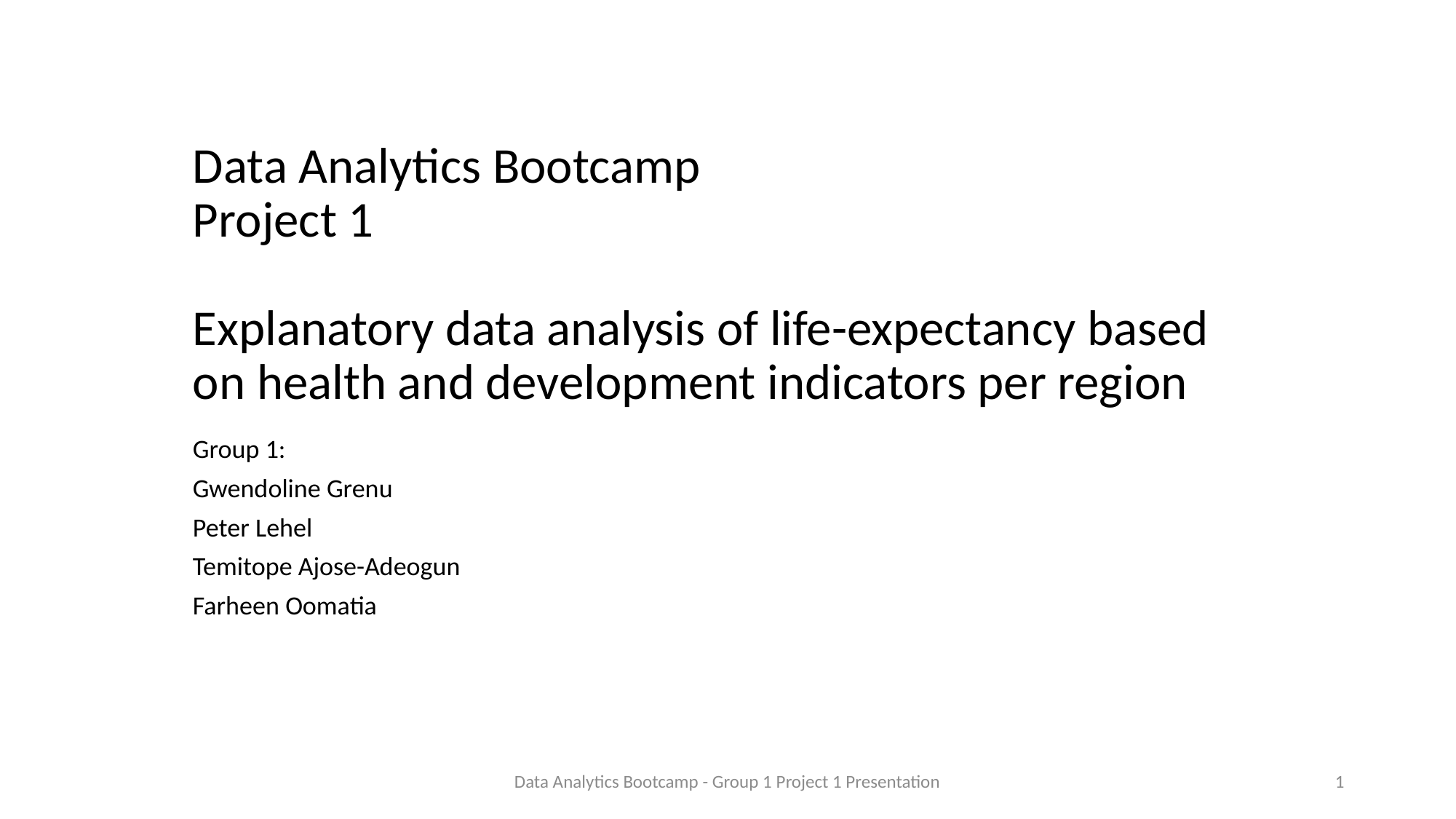

# Data Analytics Bootcamp Project 1 Explanatory data analysis of life-expectancy based on health and development indicators per region

Group 1:
Gwendoline Grenu
Peter Lehel
Temitope Ajose-Adeogun
Farheen Oomatia
Data Analytics Bootcamp - Group 1 Project 1 Presentation
1